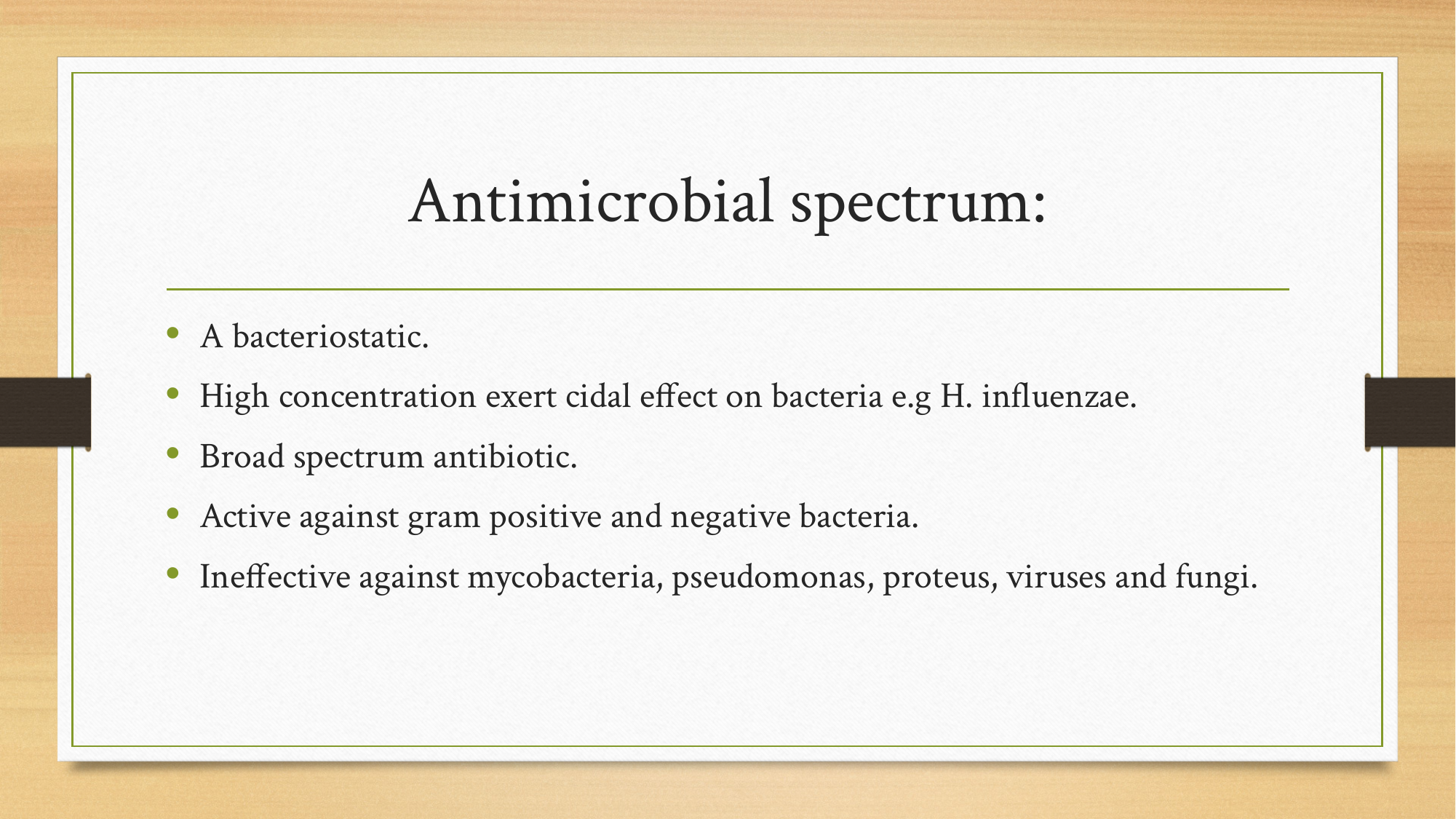

# Antimicrobial spectrum:
A bacteriostatic.
High concentration exert cidal effect on bacteria e.g H. influenzae.
Broad spectrum antibiotic.
Active against gram positive and negative bacteria.
Ineffective against mycobacteria, pseudomonas, proteus, viruses and fungi.